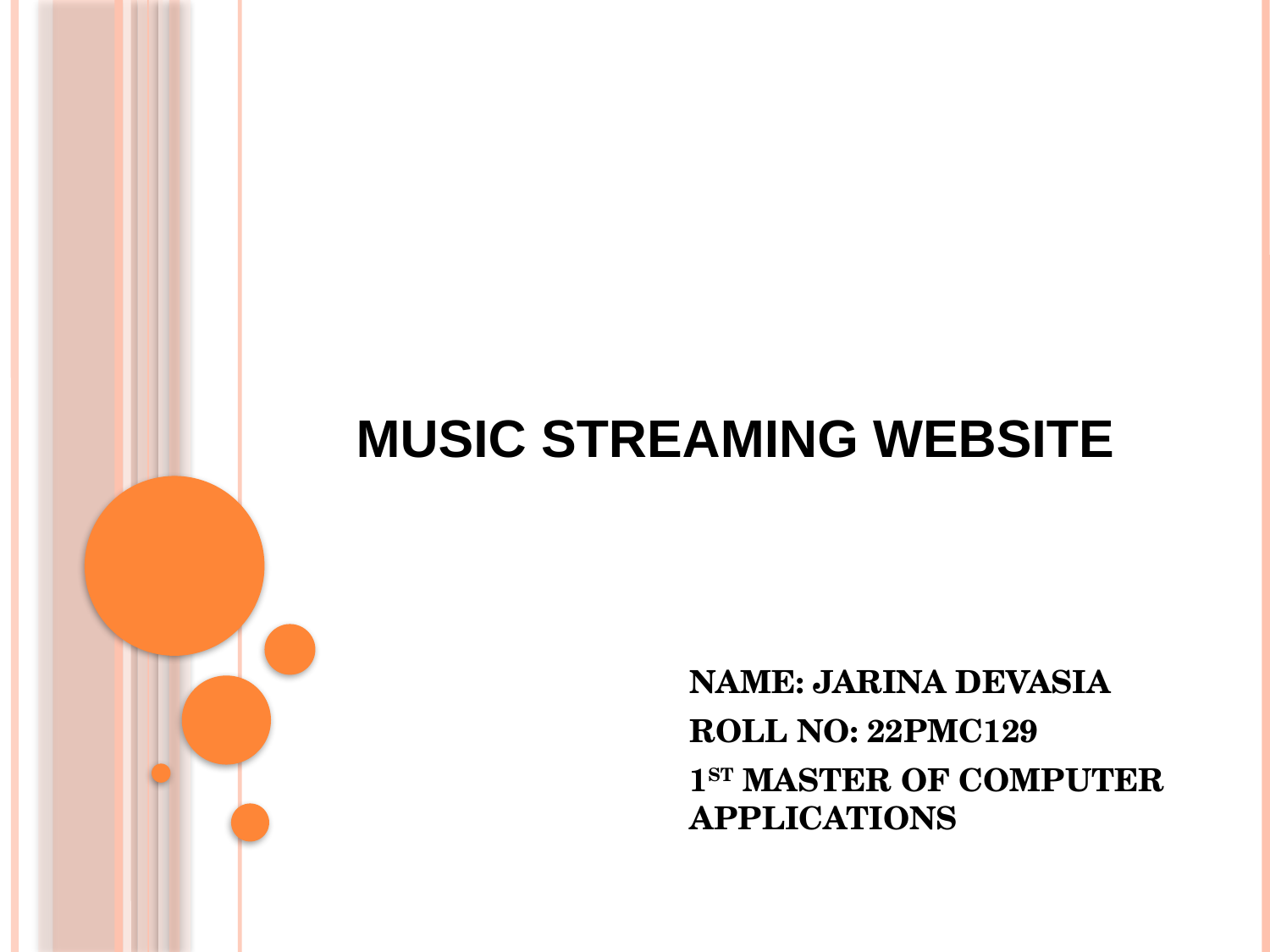

# MUSIC STREAMING WEBSITE
NAME: JARINA DEVASIA
ROLL NO: 22PMC129
1ST MASTER OF COMPUTER APPLICATIONS